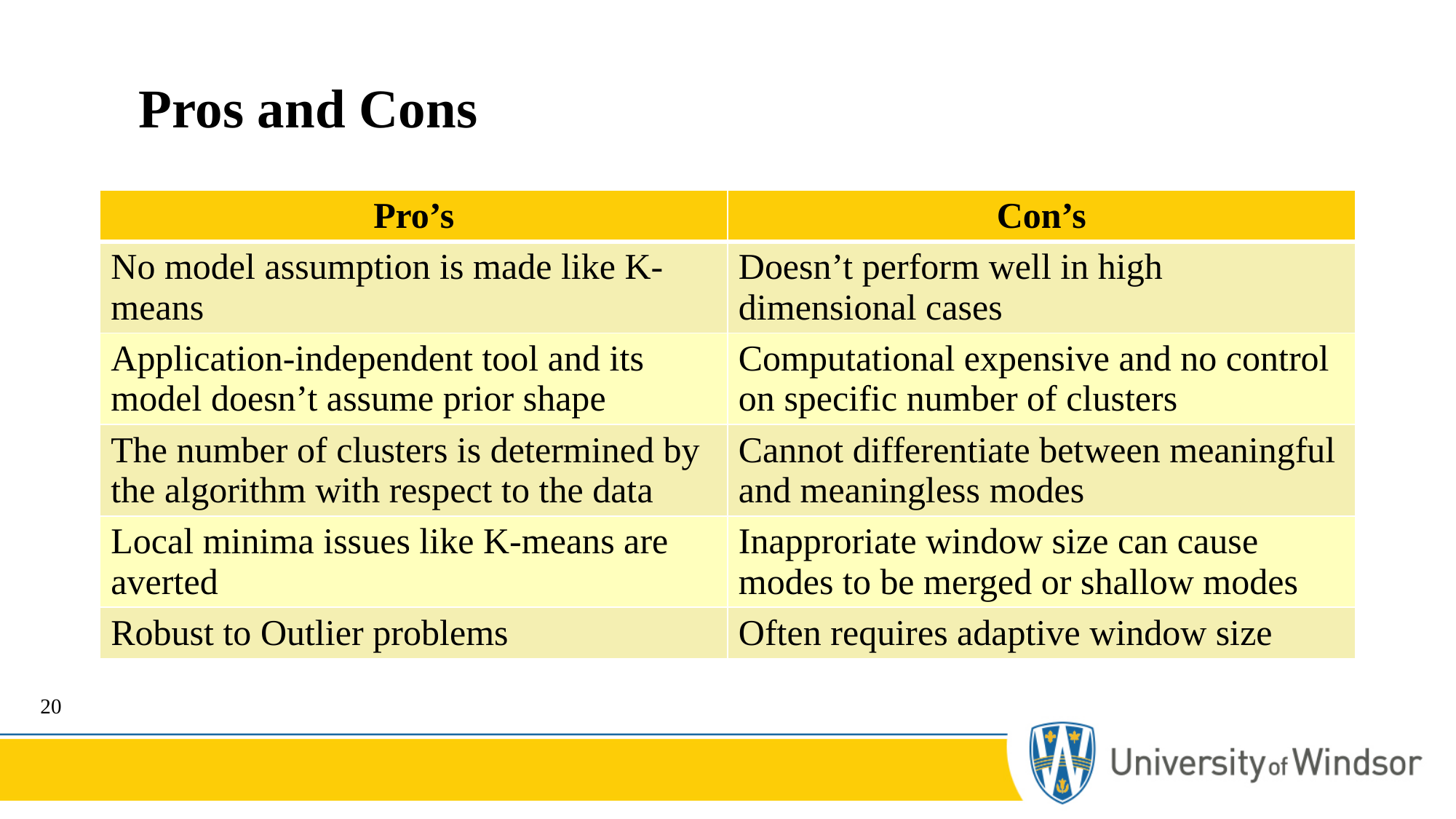

# Pros and Cons
| Pro’s | Con’s |
| --- | --- |
| No model assumption is made like K-means | Doesn’t perform well in high dimensional cases |
| Application-independent tool and its model doesn’t assume prior shape | Computational expensive and no control on specific number of clusters |
| The number of clusters is determined by the algorithm with respect to the data | Cannot differentiate between meaningful and meaningless modes |
| Local minima issues like K-means are averted | Inapproriate window size can cause modes to be merged or shallow modes |
| Robust to Outlier problems | Often requires adaptive window size |
20